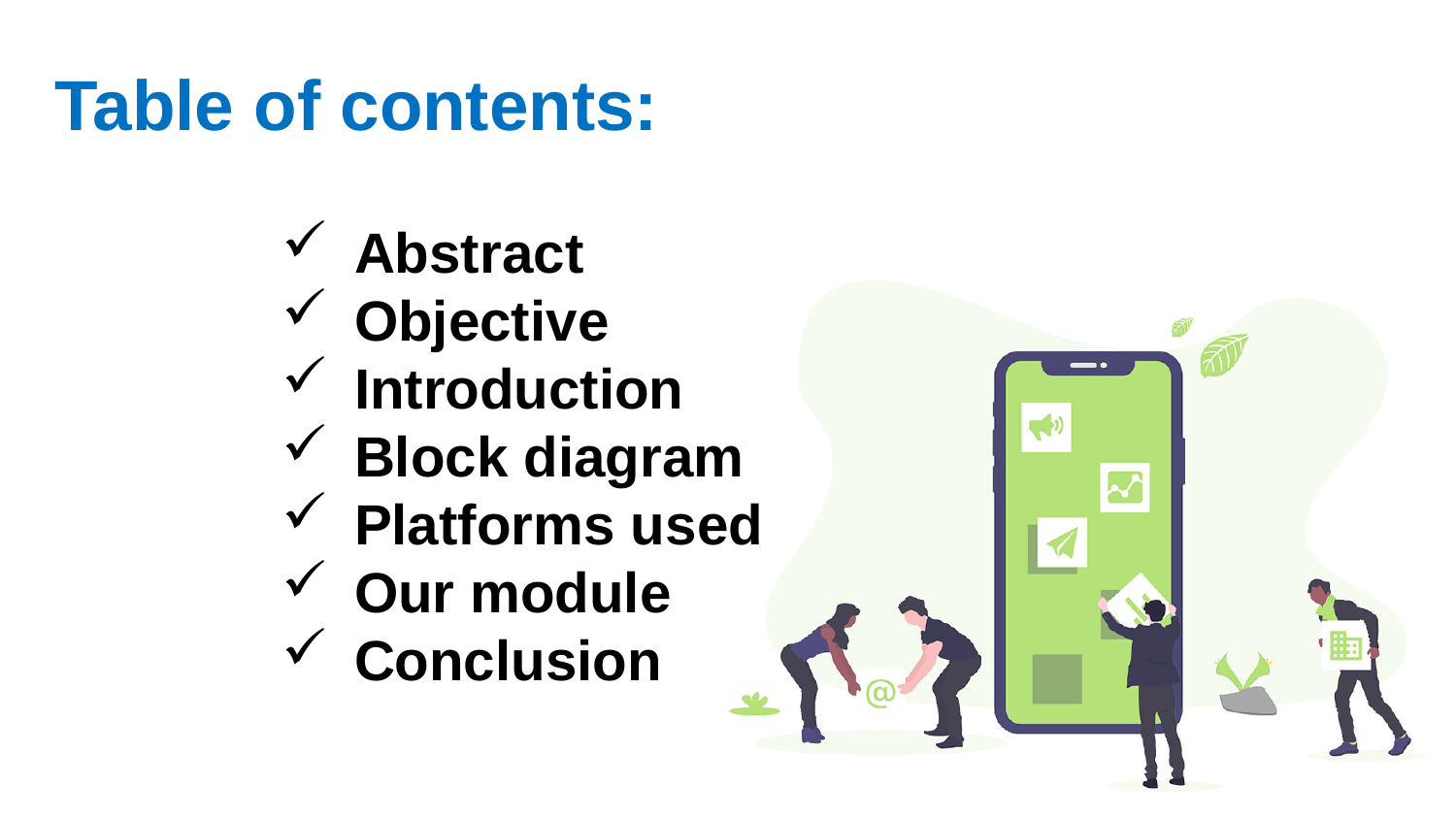

# Table of contents:
Abstract
Objective
Introduction
Block diagram
Platforms used
Our module
Conclusion